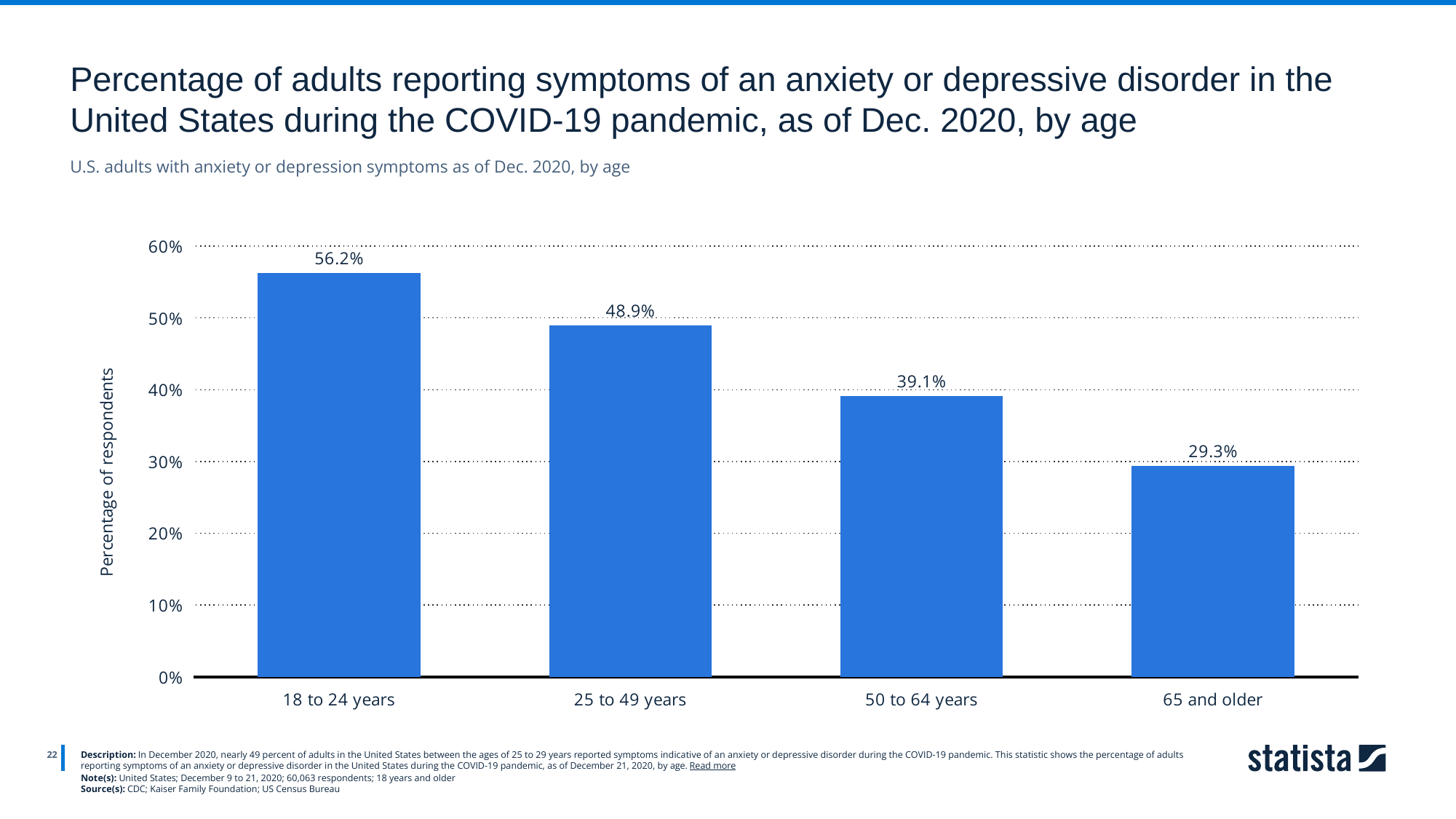

Percentage of adults reporting symptoms of an anxiety or depressive disorder in the United States during the COVID-19 pandemic, as of Dec. 2020, by age
U.S. adults with anxiety or depression symptoms as of Dec. 2020, by age

### Chart

| Category | data |
|---|---|
| 18 to 24 years | 0.562 |
| 25 to 49 years | 0.489 |
| 50 to 64 years | 0.391 |
| 65 and older | 0.293 |
22
Description: In December 2020, nearly 49 percent of adults in the United States between the ages of 25 to 29 years reported symptoms indicative of an anxiety or depressive disorder during the COVID-19 pandemic. This statistic shows the percentage of adults reporting symptoms of an anxiety or depressive disorder in the United States during the COVID-19 pandemic, as of December 21, 2020, by age. Read more
Note(s): United States; December 9 to 21, 2020; 60,063 respondents; 18 years and older
Source(s): CDC; Kaiser Family Foundation; US Census Bureau